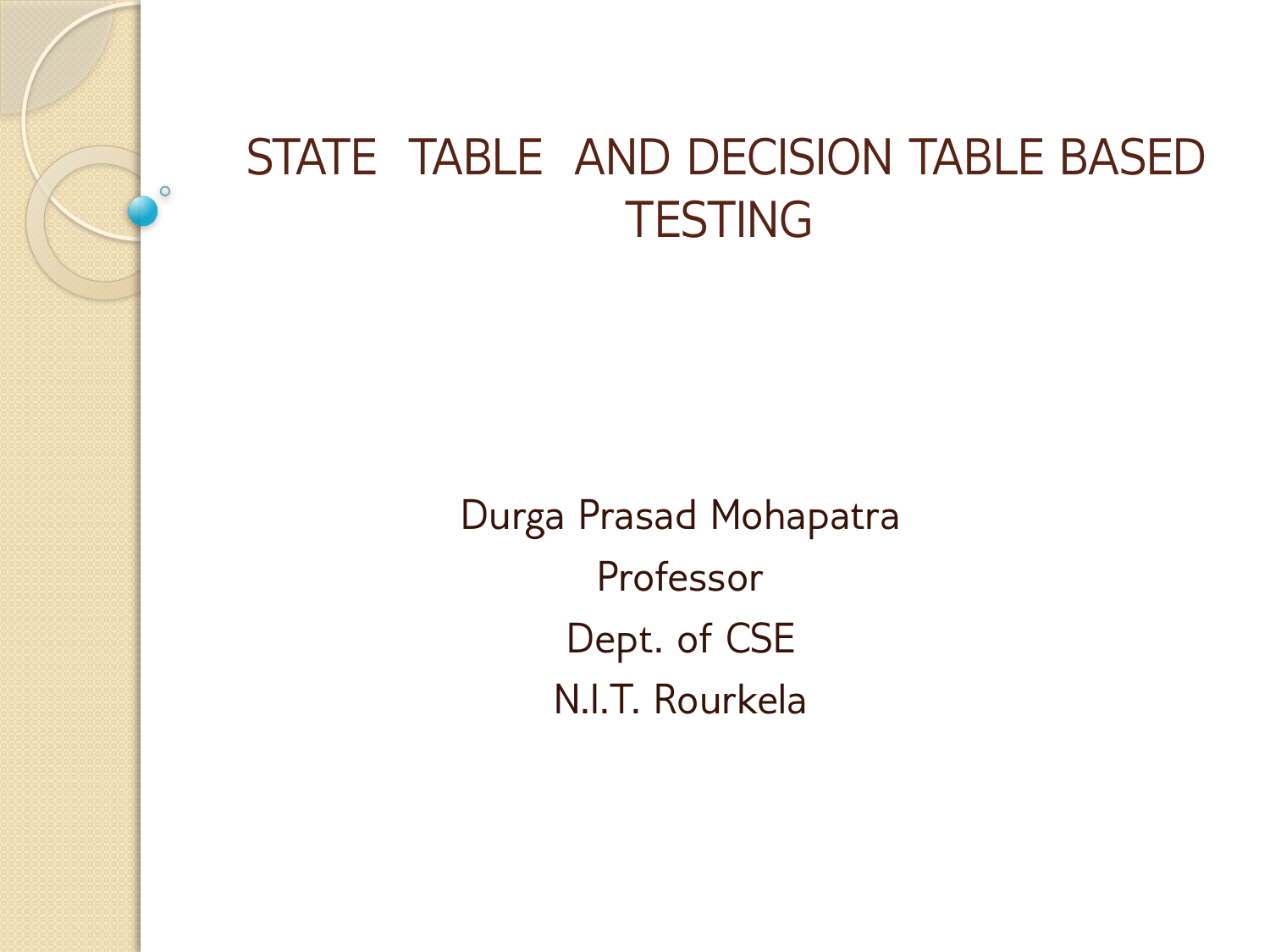

# STATE  TABLE  AND DECISION TABLE BASED TESTING
Durga Prasad Mohapatra
Professor
Dept. of CSE
N.I.T. Rourkela